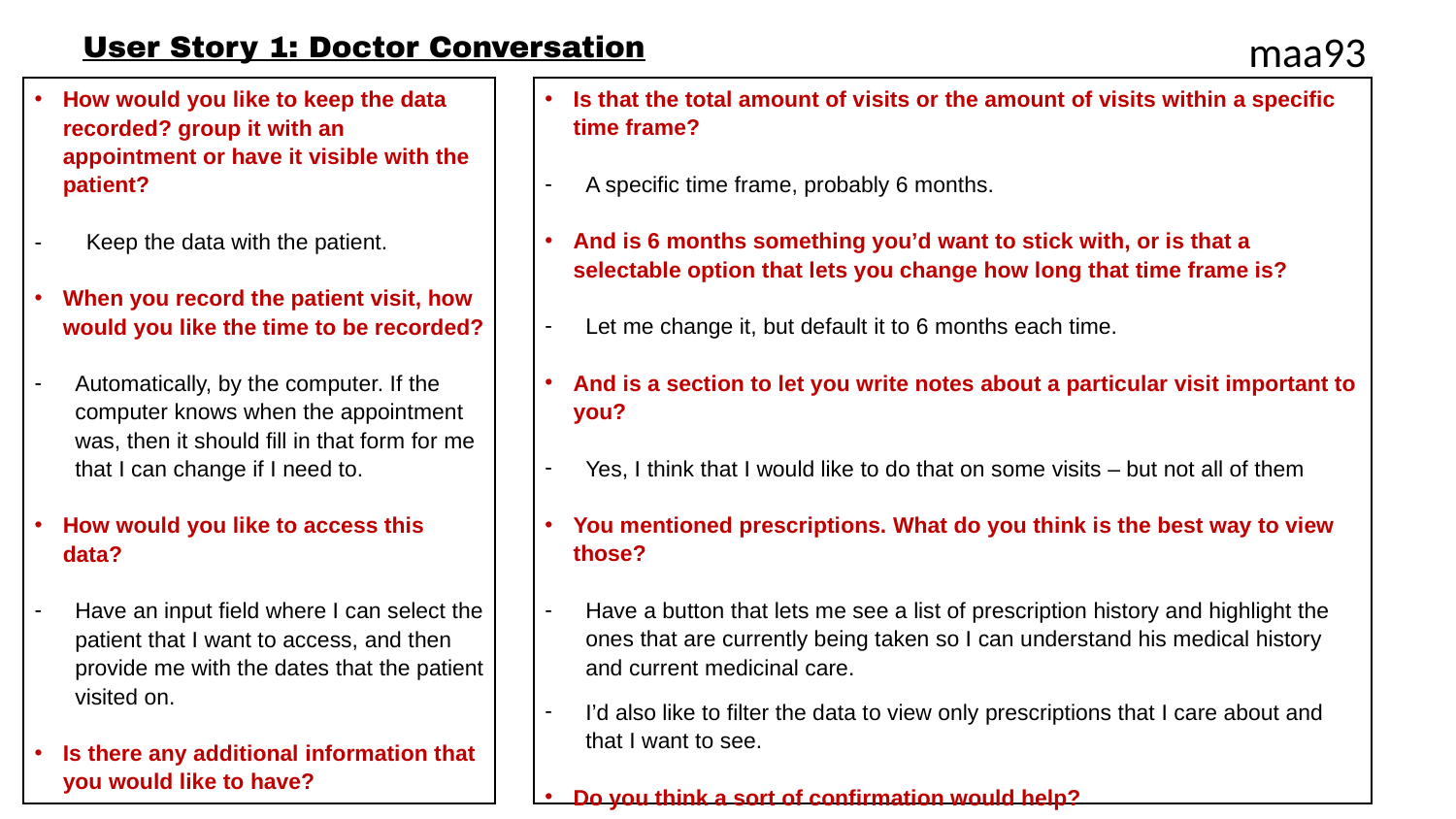

maa93
# User Story 1: Doctor Conversation
How would you like to keep the data recorded? group it with an appointment or have it visible with the patient?
-       Keep the data with the patient.
When you record the patient visit, how would you like the time to be recorded?
Automatically, by the computer. If the computer knows when the appointment was, then it should fill in that form for me that I can change if I need to.
How would you like to access this data?
Have an input field where I can select the patient that I want to access, and then provide me with the dates that the patient visited on.
Is there any additional information that you would like to have?
Count the number of visits made by that patient.

Is that the total amount of visits or the amount of visits within a specific time frame?
A specific time frame, probably 6 months.
And is 6 months something you’d want to stick with, or is that a selectable option that lets you change how long that time frame is?
Let me change it, but default it to 6 months each time.
And is a section to let you write notes about a particular visit important to you?
Yes, I think that I would like to do that on some visits – but not all of them
You mentioned prescriptions. What do you think is the best way to view those?
Have a button that lets me see a list of prescription history and highlight the ones that are currently being taken so I can understand his medical history and current medicinal care.
I’d also like to filter the data to view only prescriptions that I care about and that I want to see.
Do you think a sort of confirmation would help?
Yes, I think that a notification would help me with making sure that I have done it.